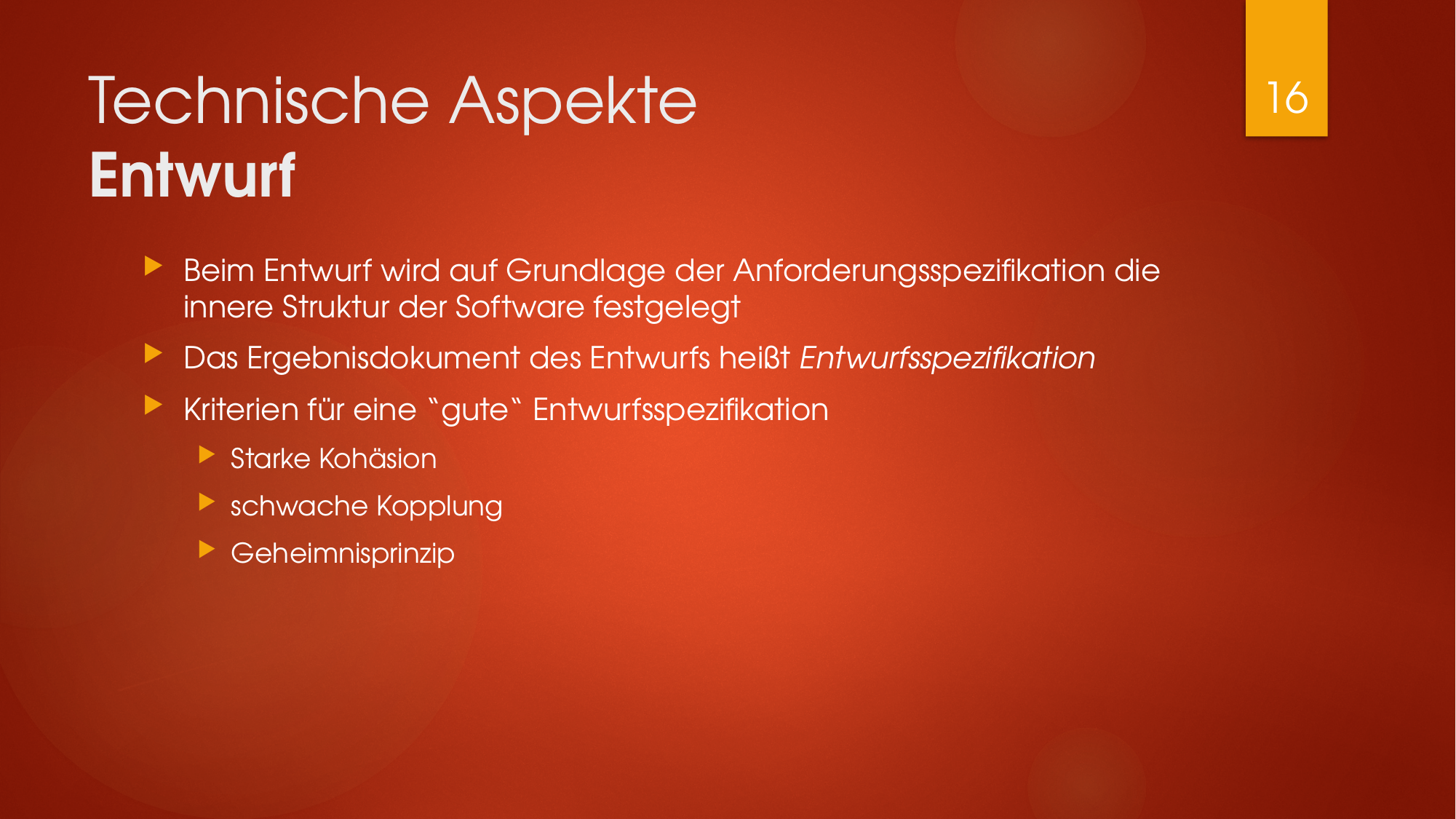

16
# Technische Aspekte Entwurf
Beim Entwurf wird auf Grundlage der Anforderungsspezifikation die innere Struktur der Software festgelegt
Das Ergebnisdokument des Entwurfs heißt Entwurfsspezifikation
Kriterien für eine “gute“ Entwurfsspezifikation
Starke Kohäsion
schwache Kopplung
Geheimnisprinzip